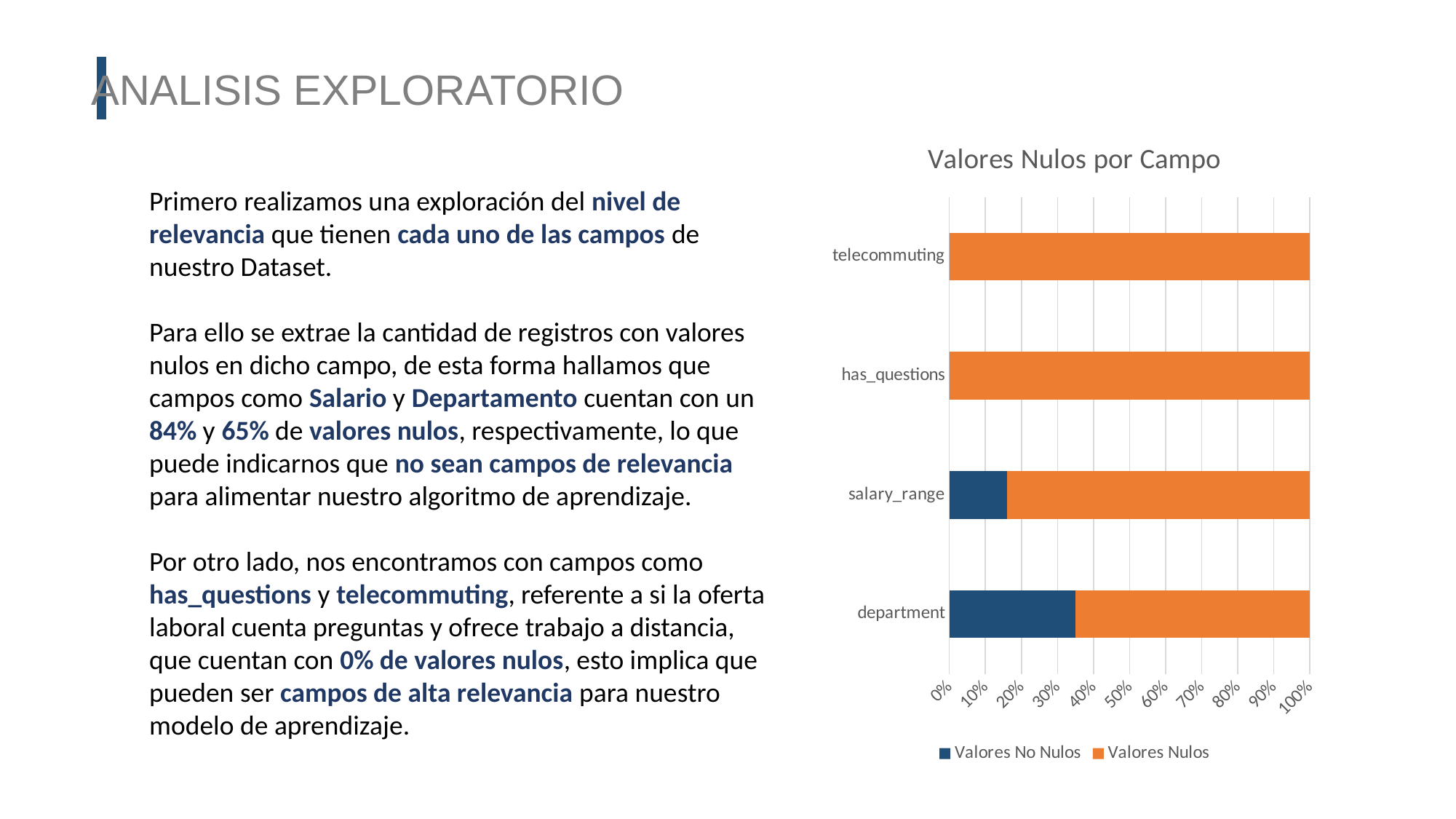

ANALISIS EXPLORATORIO

### Chart: Valores Nulos por Campo

| Category | Valores No Nulos | Valores Nulos |
|---|---|---|
| department | 35.0 | 65.0 |
| salary_range | 16.0 | 84.0 |
| has_questions | 0.0 | 100.0 |
| telecommuting | 0.0 | 100.0 |
Primero realizamos una exploración del nivel de relevancia que tienen cada uno de las campos de nuestro Dataset.

Para ello se extrae la cantidad de registros con valores nulos en dicho campo, de esta forma hallamos que campos como Salario y Departamento cuentan con un 84% y 65% de valores nulos, respectivamente, lo que puede indicarnos que no sean campos de relevancia para alimentar nuestro algoritmo de aprendizaje.

Por otro lado, nos encontramos con campos como has_questions y telecommuting, referente a si la oferta laboral cuenta preguntas y ofrece trabajo a distancia, que cuentan con 0% de valores nulos, esto implica que pueden ser campos de alta relevancia para nuestro modelo de aprendizaje.